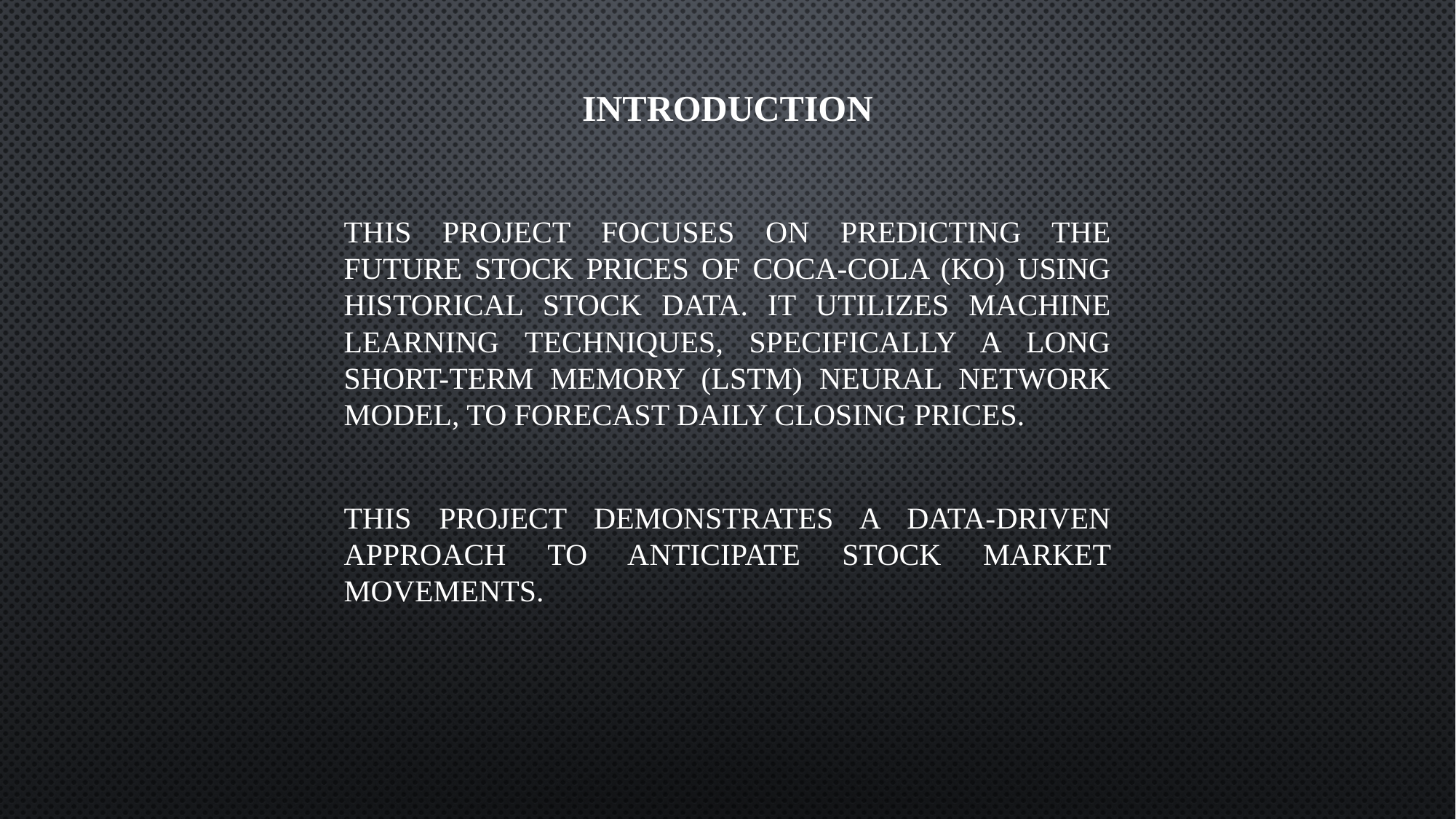

# INTRODUCTION
This project focuses on predicting the future stock prices of coca-cola (KO) using historical stock data. It utilizes machine learning techniques, specifically A long short-term memory (LSTM) neural network model, to forecast daily closing prices.

This project demonstrates a data-driven approach to anticipate stock market movements.